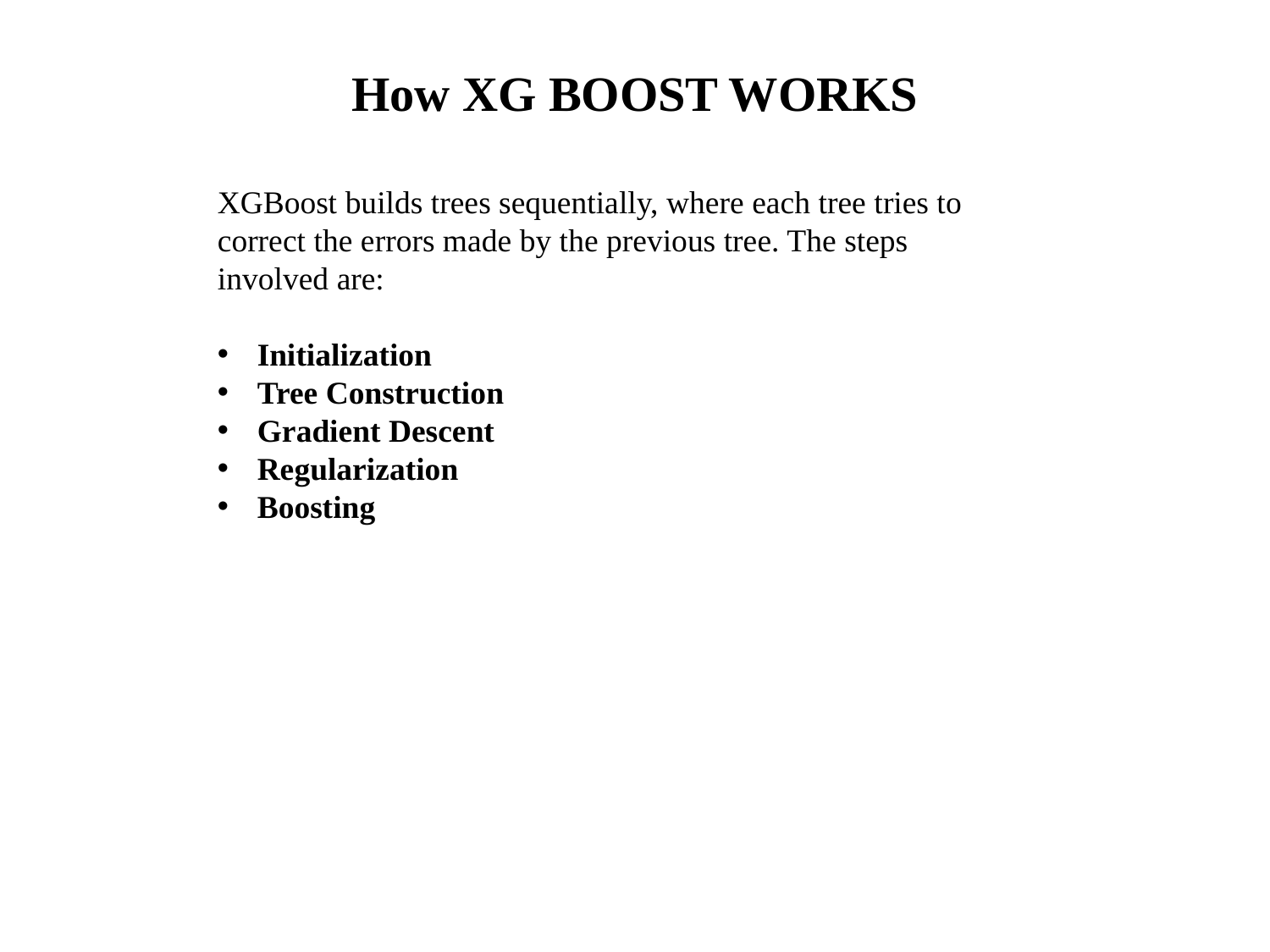

# How XG BOOST WORKS
XGBoost builds trees sequentially, where each tree tries to correct the errors made by the previous tree. The steps involved are:

Initialization
Tree Construction
Gradient Descent
Regularization
Boosting